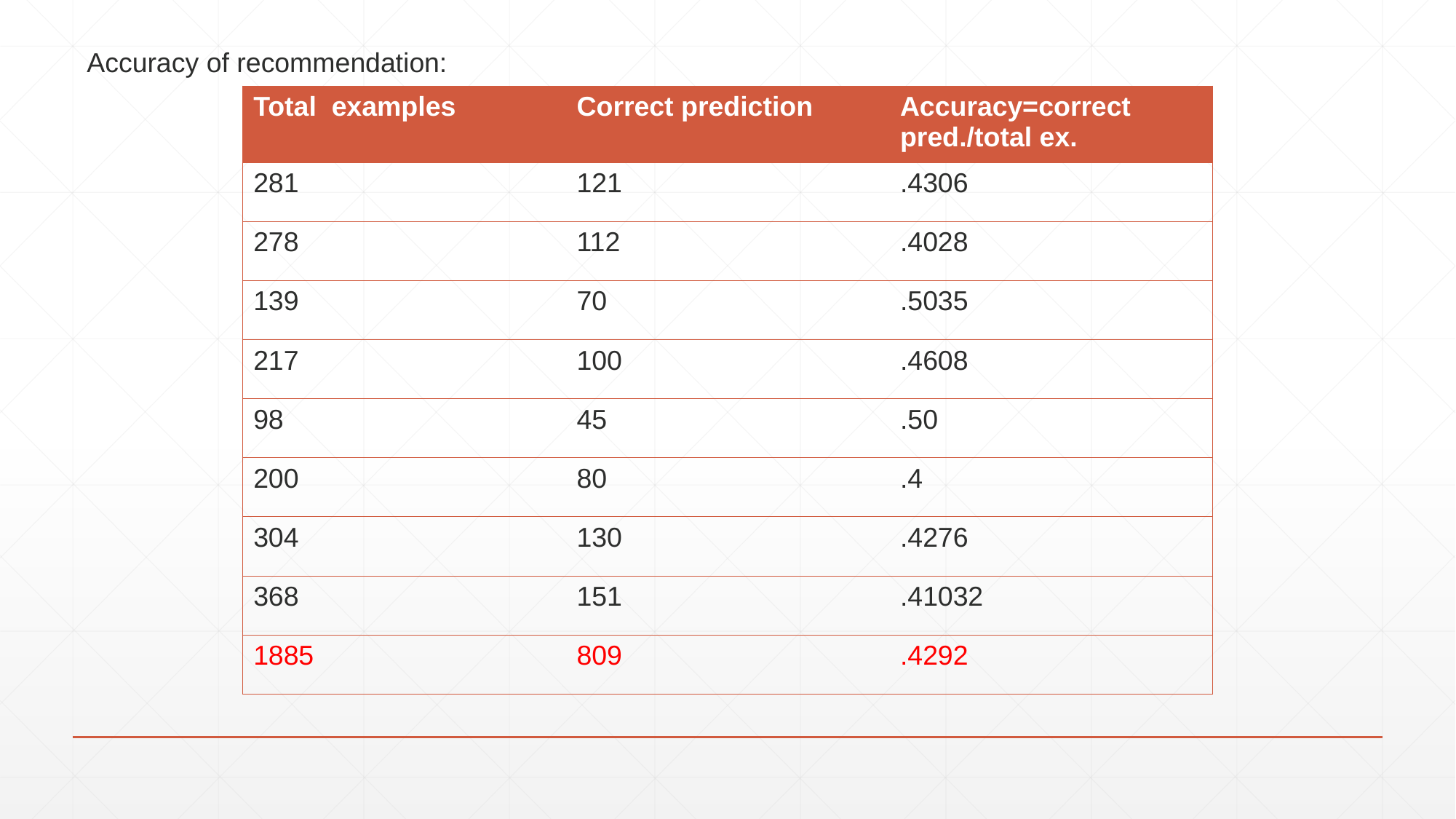

Accuracy of recommendation:
| Total examples | Correct prediction | Accuracy=correct pred./total ex. |
| --- | --- | --- |
| 281 | 121 | .4306 |
| 278 | 112 | .4028 |
| 139 | 70 | .5035 |
| 217 | 100 | .4608 |
| 98 | 45 | .50 |
| 200 | 80 | .4 |
| 304 | 130 | .4276 |
| 368 | 151 | .41032 |
| 1885 | 809 | .4292 |